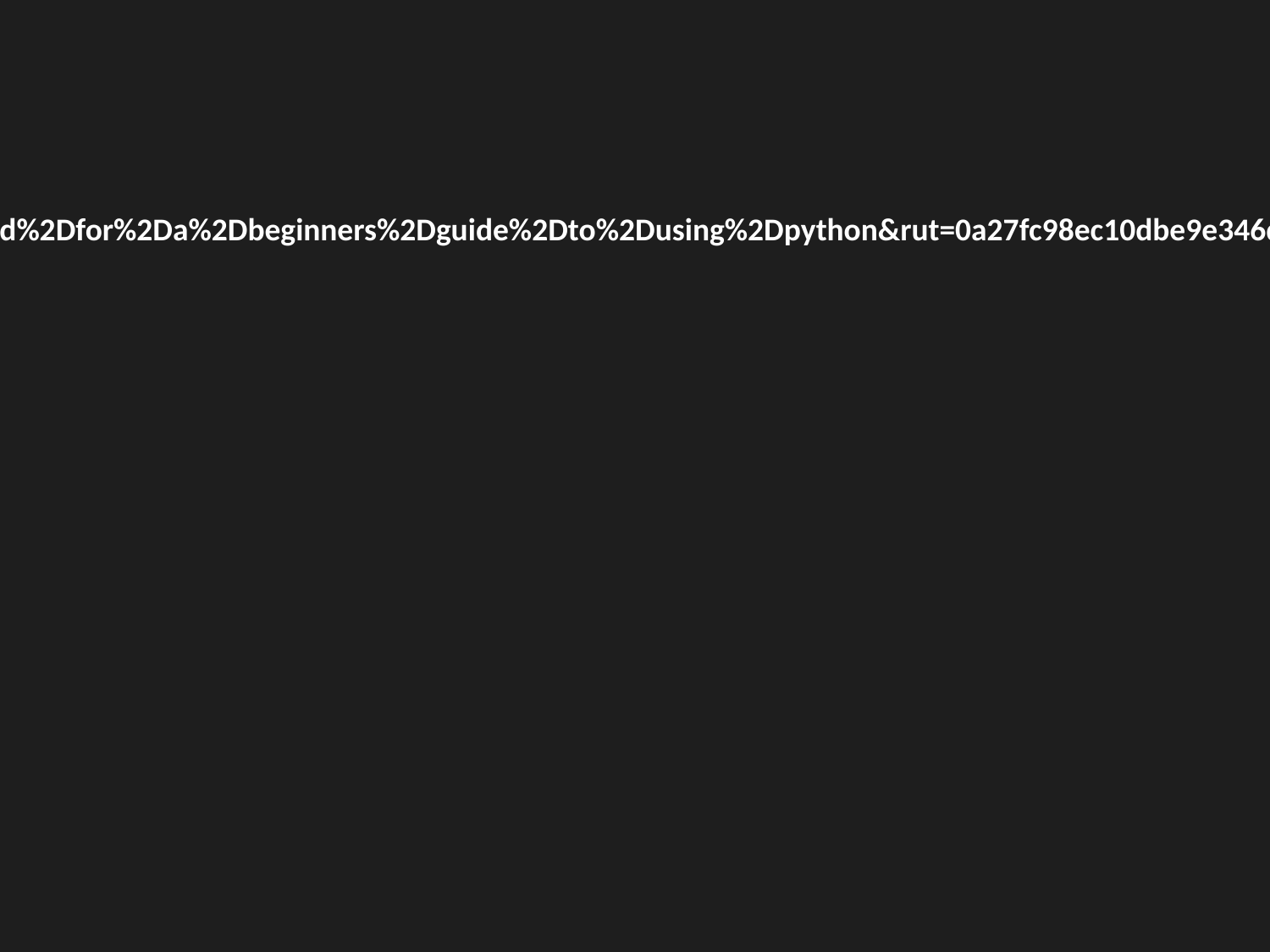

Topic 5:
Error extracting: Invalid URL '//duckduckgo.com/l/?uddg=https%3A%2F%2Fwww.coursera.org%2Farticles%2Fwhat%2Dis%2Dpython%2Dused%2Dfor%2Da%2Dbeginners%2Dguide%2Dto%2Dusing%2Dpython&rut=0a27fc98ec10dbe9e346df2963ce6f07cef22b7688106700234acc118b53f7ac': No scheme supplied. Perhaps you meant https:////duckduckgo.com/l/?uddg=https%3A%2F%2Fwww.coursera.org%2Farticles%2Fwhat%2Dis%2Dpython%2Dused%2Dfor%2Da%...